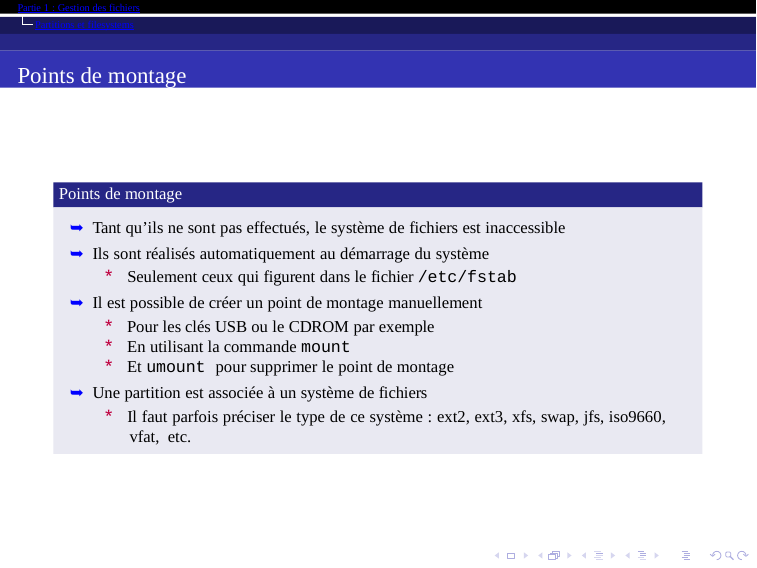

Partie 1 : Gestion des fichiers

Partitions et filesystems

Points de montage
Points de montage
➥ Tant qu’ils ne sont pas effectués, le système de fichiers est inaccessible
➥ Ils sont réalisés automatiquement au démarrage du système
* Seulement ceux qui figurent dans le fichier /etc/fstab
➥ Il est possible de créer un point de montage manuellement
* Pour les clés USB ou le CDROM par exemple
* En utilisant la commande mount
* Et umount pour supprimer le point de montage
➥ Une partition est associée à un système de fichiers
* Il faut parfois préciser le type de ce système : ext2, ext3, xfs, swap, jfs, iso9660, vfat,  etc.